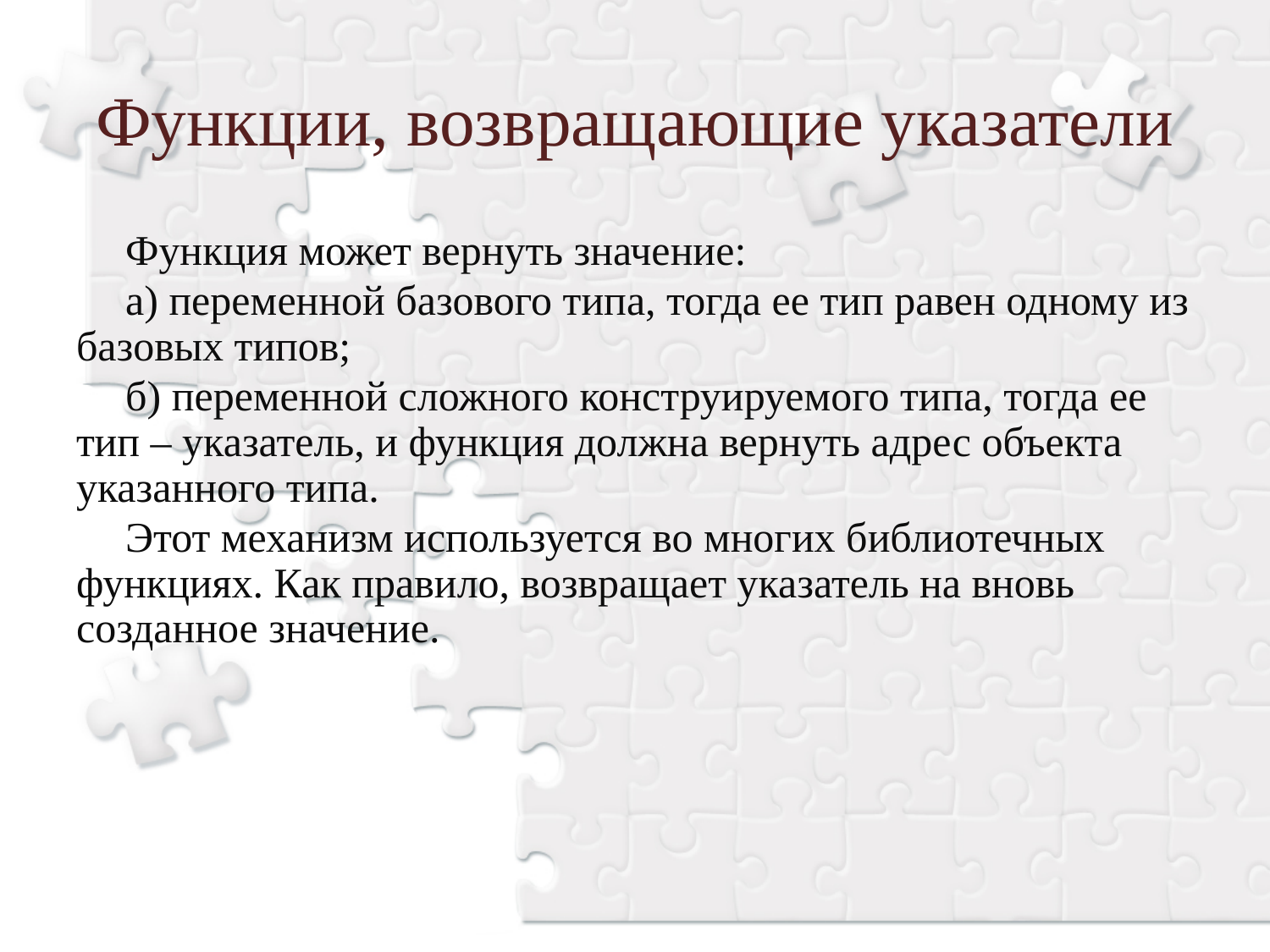

Функции, возвращающие указатели
Функция может вернуть значение:
а) переменной базового типа, тогда ее тип равен одному из базовых типов;
б) переменной сложного конструируемого типа, тогда ее тип – указатель, и функция должна вернуть адрес объекта указанного типа.
Этот механизм используется во многих библиотечных функциях. Как правило, возвращает указатель на вновь созданное значение.